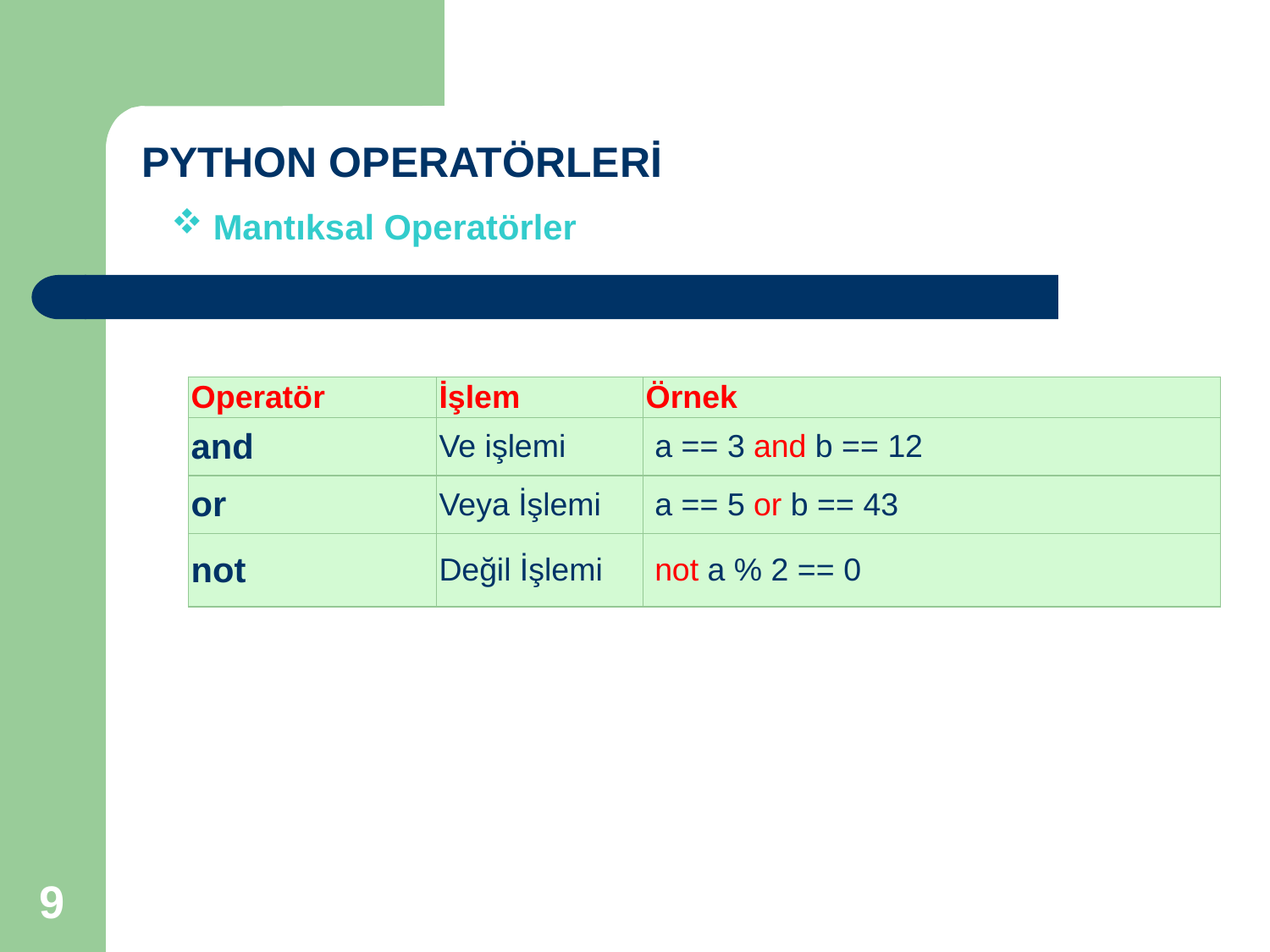

PYTHON OPERATÖRLERİ
 Mantıksal Operatörler
| Operatör | İşlem | Örnek |
| --- | --- | --- |
| and | Ve işlemi | a == 3 and b == 12 |
| or | Veya İşlemi | a == 5 or b == 43 |
| not | Değil İşlemi | not a % 2 == 0 |
9